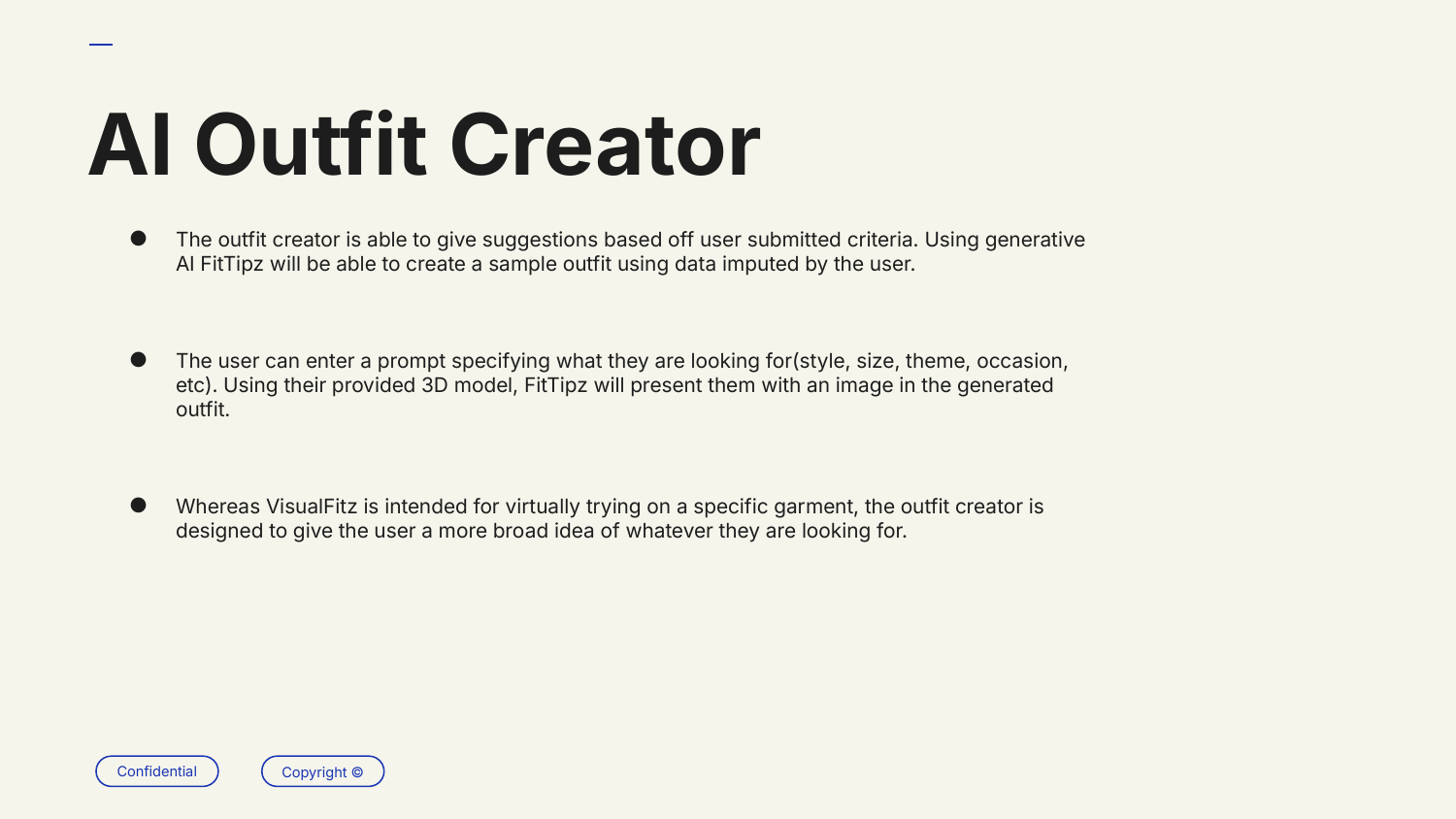

# AI Outfit Creator
The outfit creator is able to give suggestions based off user submitted criteria. Using generative AI FitTipz will be able to create a sample outfit using data imputed by the user.

The user can enter a prompt specifying what they are looking for(style, size, theme, occasion, etc). Using their provided 3D model, FitTipz will present them with an image in the generated outfit.

Whereas VisualFitz is intended for virtually trying on a specific garment, the outfit creator is designed to give the user a more broad idea of whatever they are looking for.